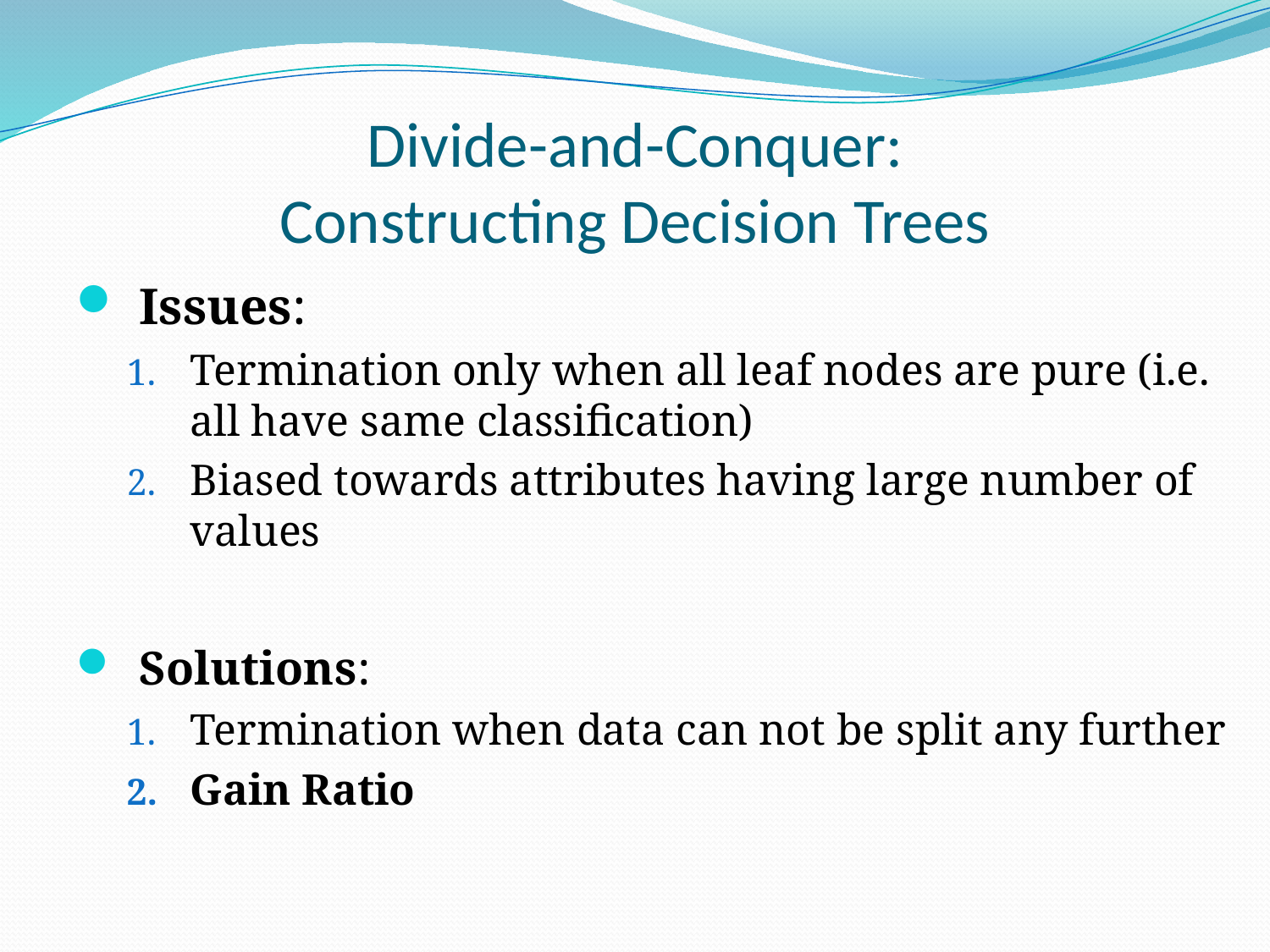

# Divide-and-Conquer: Constructing Decision Trees
Issues:
Termination only when all leaf nodes are pure (i.e. all have same classification)
Biased towards attributes having large number of values

Solutions:
Termination when data can not be split any further
Gain Ratio